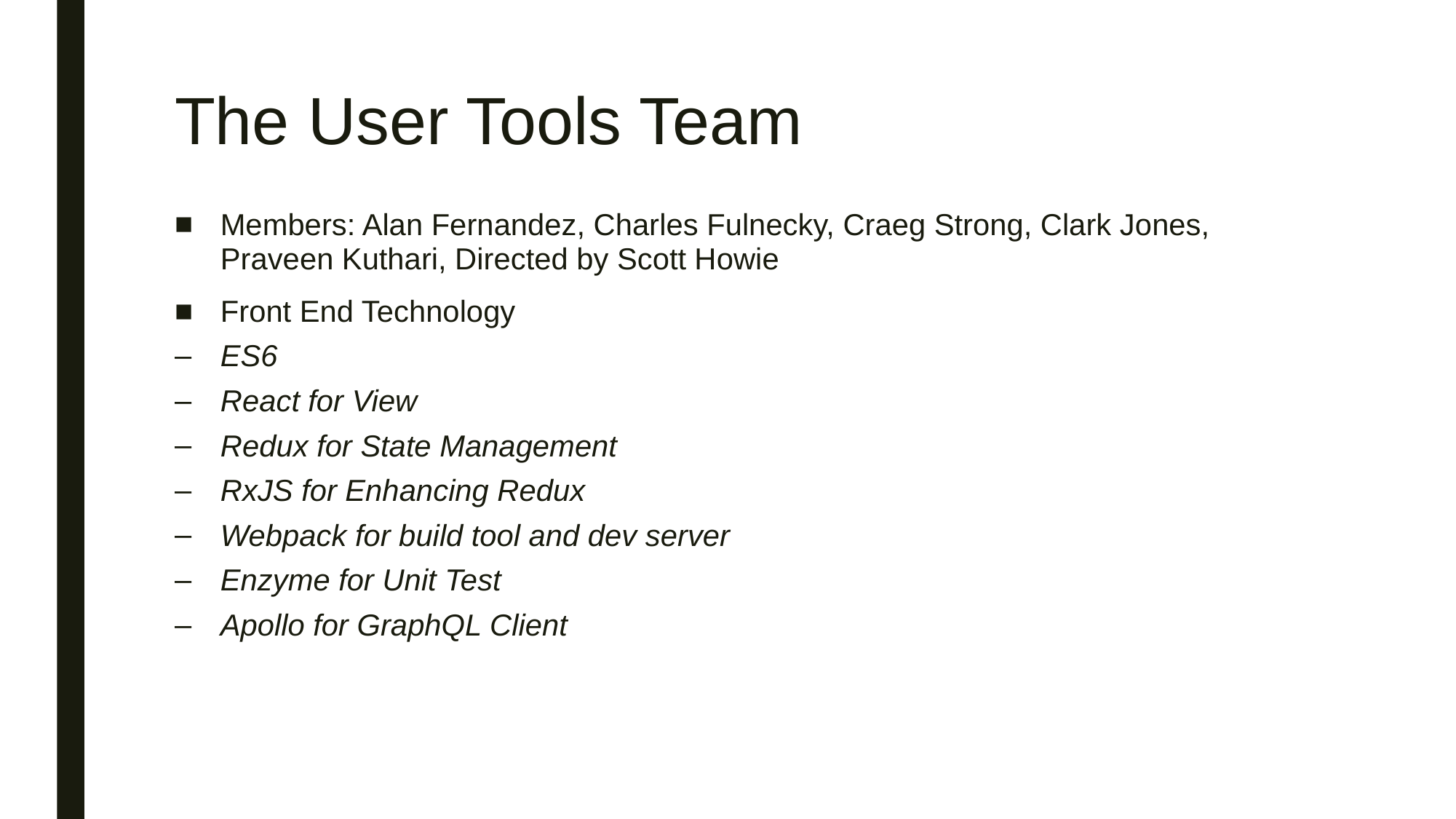

# The User Tools Team
Members: Alan Fernandez, Charles Fulnecky, Craeg Strong, Clark Jones, Praveen Kuthari, Directed by Scott Howie
Front End Technology
ES6
React for View
Redux for State Management
RxJS for Enhancing Redux
Webpack for build tool and dev server
Enzyme for Unit Test
Apollo for GraphQL Client